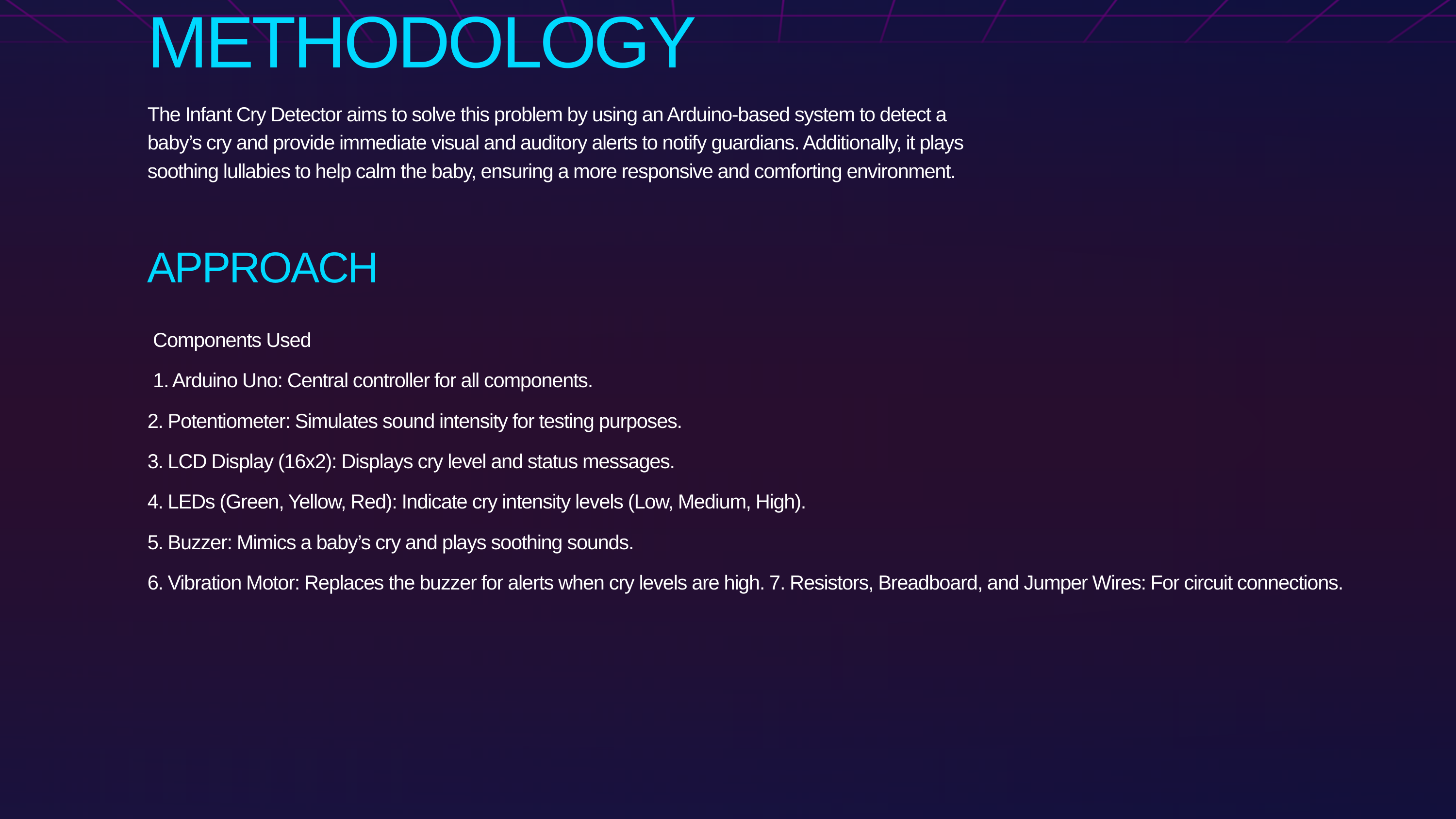

METHODOLOGY
The Infant Cry Detector aims to solve this problem by using an Arduino-based system to detect a baby’s cry and provide immediate visual and auditory alerts to notify guardians. Additionally, it plays soothing lullabies to help calm the baby, ensuring a more responsive and comforting environment.
APPROACH
 Components Used
 1. Arduino Uno: Central controller for all components.
2. Potentiometer: Simulates sound intensity for testing purposes.
3. LCD Display (16x2): Displays cry level and status messages.
4. LEDs (Green, Yellow, Red): Indicate cry intensity levels (Low, Medium, High).
5. Buzzer: Mimics a baby’s cry and plays soothing sounds.
6. Vibration Motor: Replaces the buzzer for alerts when cry levels are high. 7. Resistors, Breadboard, and Jumper Wires: For circuit connections.